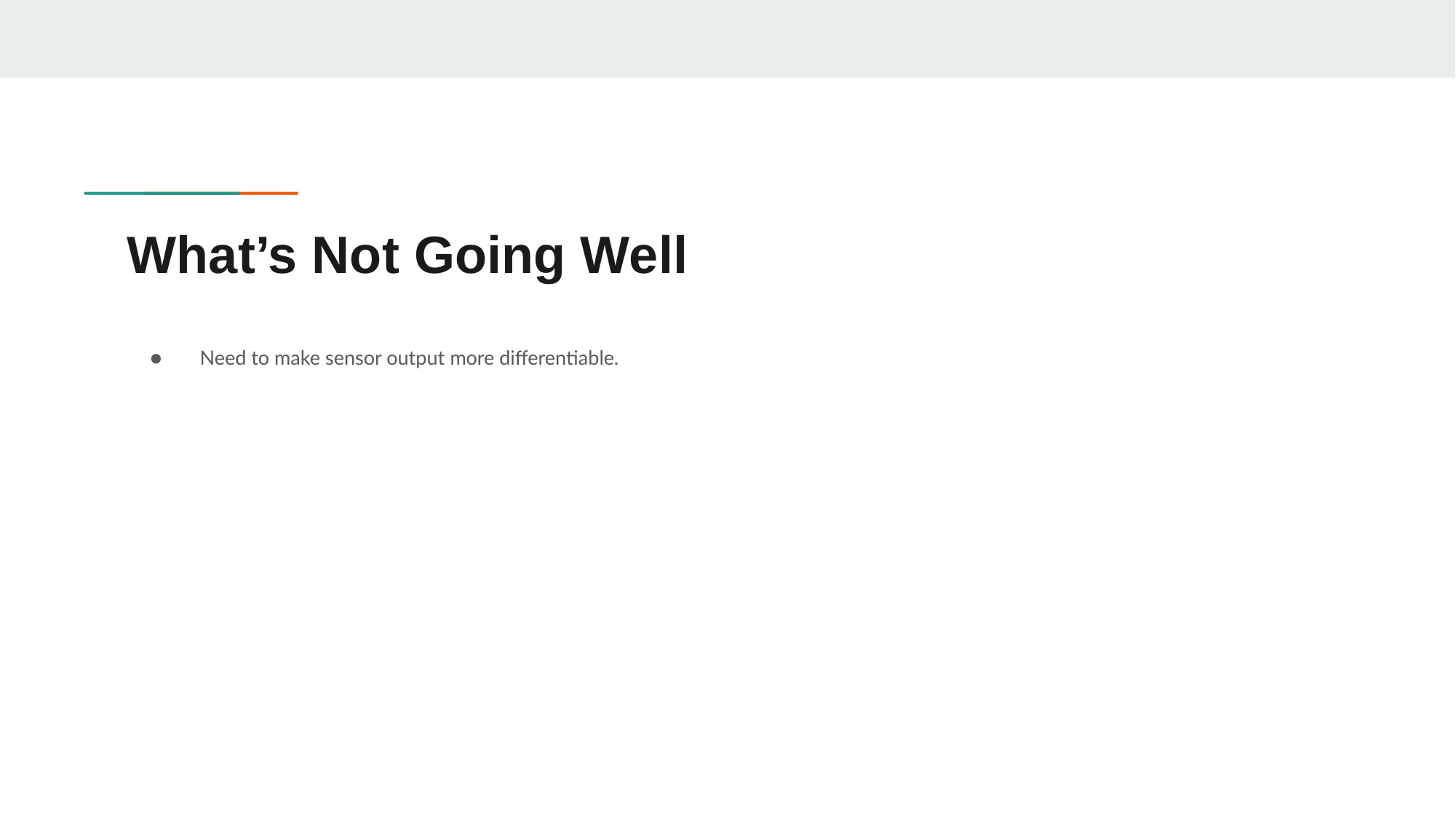

# What’s Not Going Well
Need to make sensor output more differentiable.